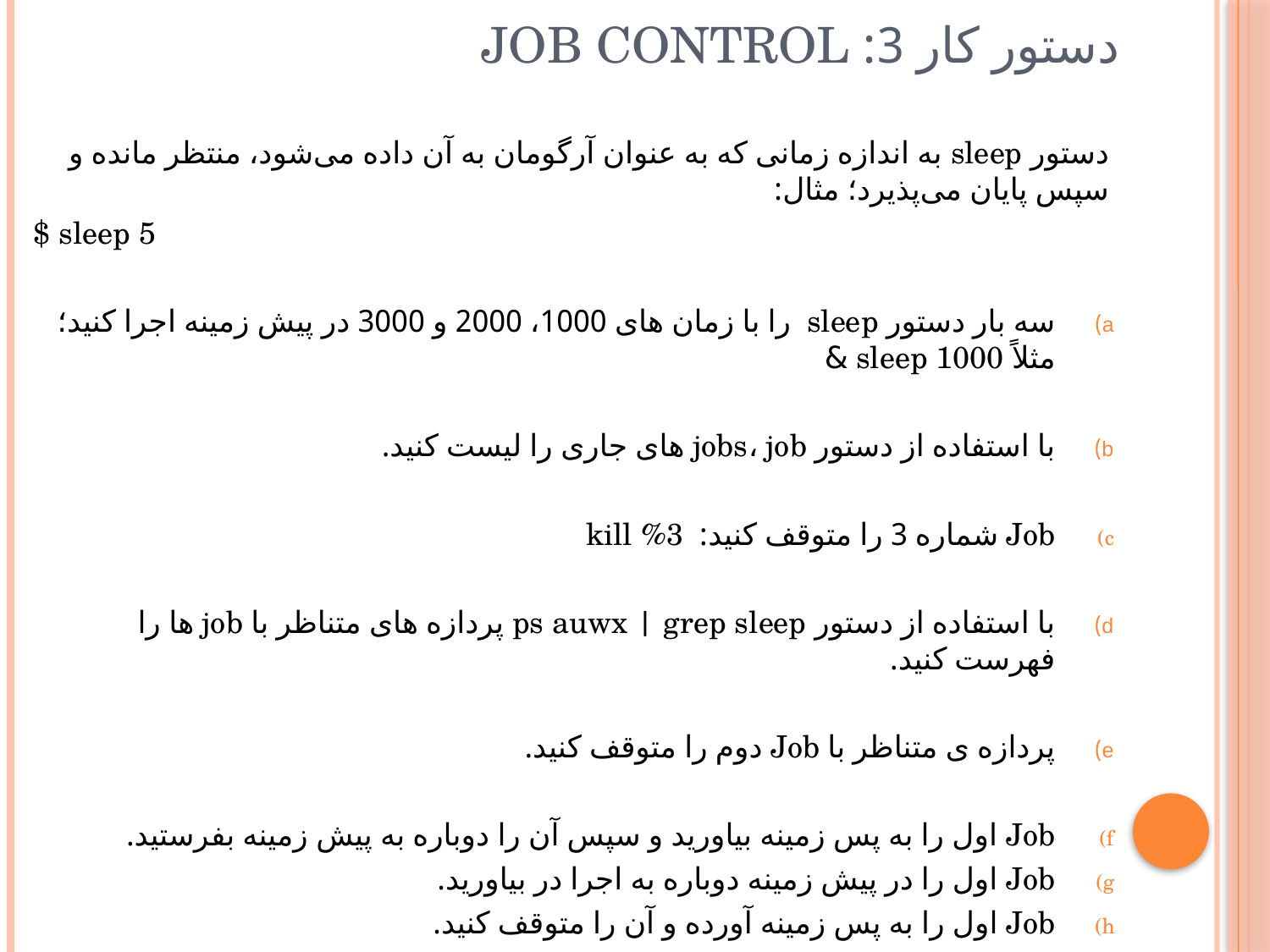

# دستور کار 3: JOB CONTROL
دستور sleep به اندازه زمانی که به عنوان آرگومان به آن داده می‌شود، منتظر مانده و سپس پایان می‌پذیرد؛ مثال:
$ sleep 5

سه بار دستور sleep  را با زمان های 1000، 2000 و 3000 در پیش زمینه اجرا کنید؛ مثلاً sleep 1000 &

با استفاده از دستور jobs، job های جاری را لیست کنید.

Job شماره 3 را متوقف کنید:  kill %3

با استفاده از دستور ps auwx | grep sleep پردازه های متناظر با job ها را فهرست کنید.

پردازه ی متناظر با Job دوم را متوقف کنید.

Job اول را به پس زمینه بیاورید و سپس آن را دوباره به پیش زمینه بفرستید.
Job اول را در پیش زمینه دوباره به اجرا در بیاورید.
Job اول را به پس زمینه آورده و آن را متوقف کنید.